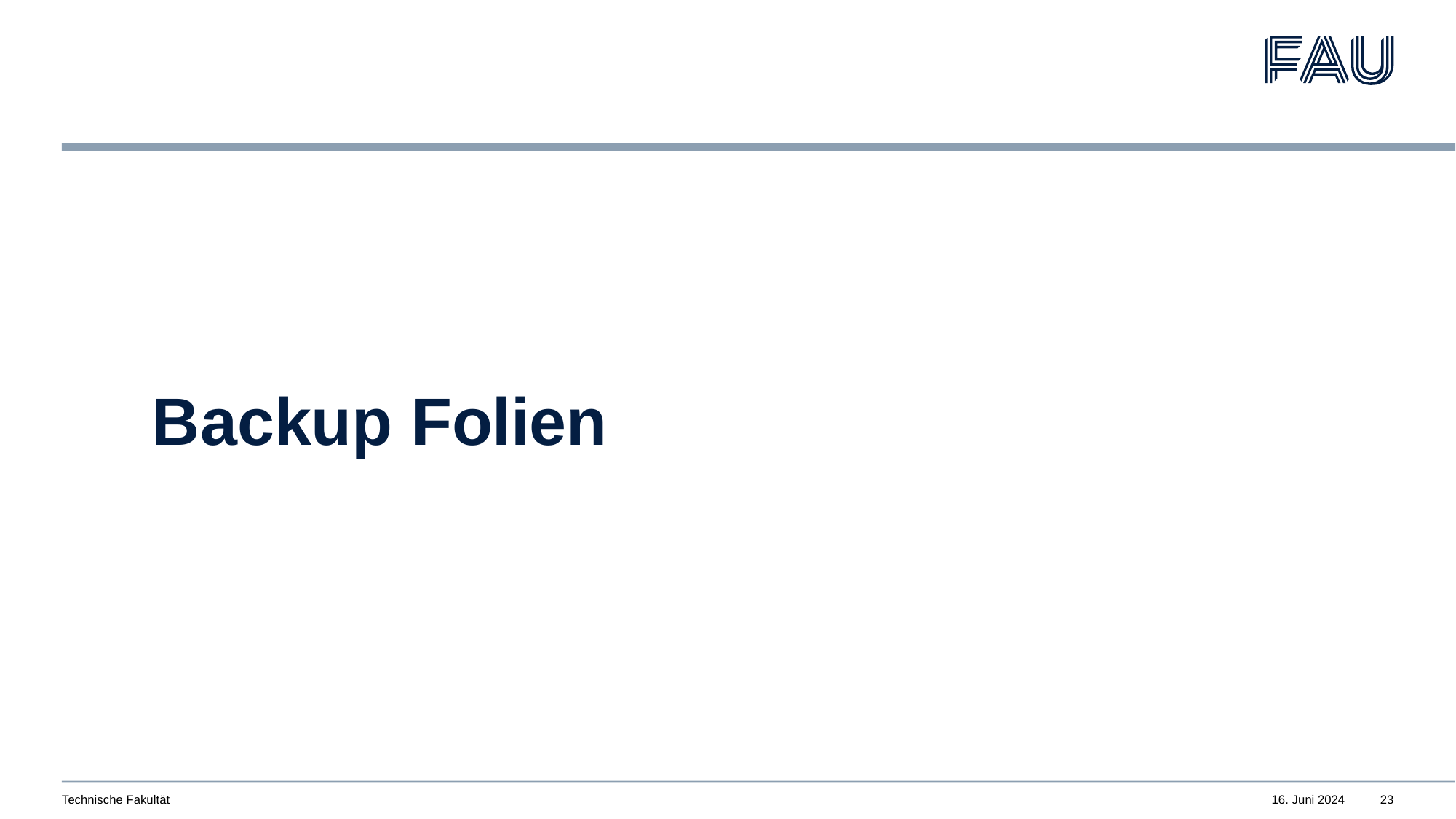

# Backup Folien
Technische Fakultät
16. Juni 2024
23